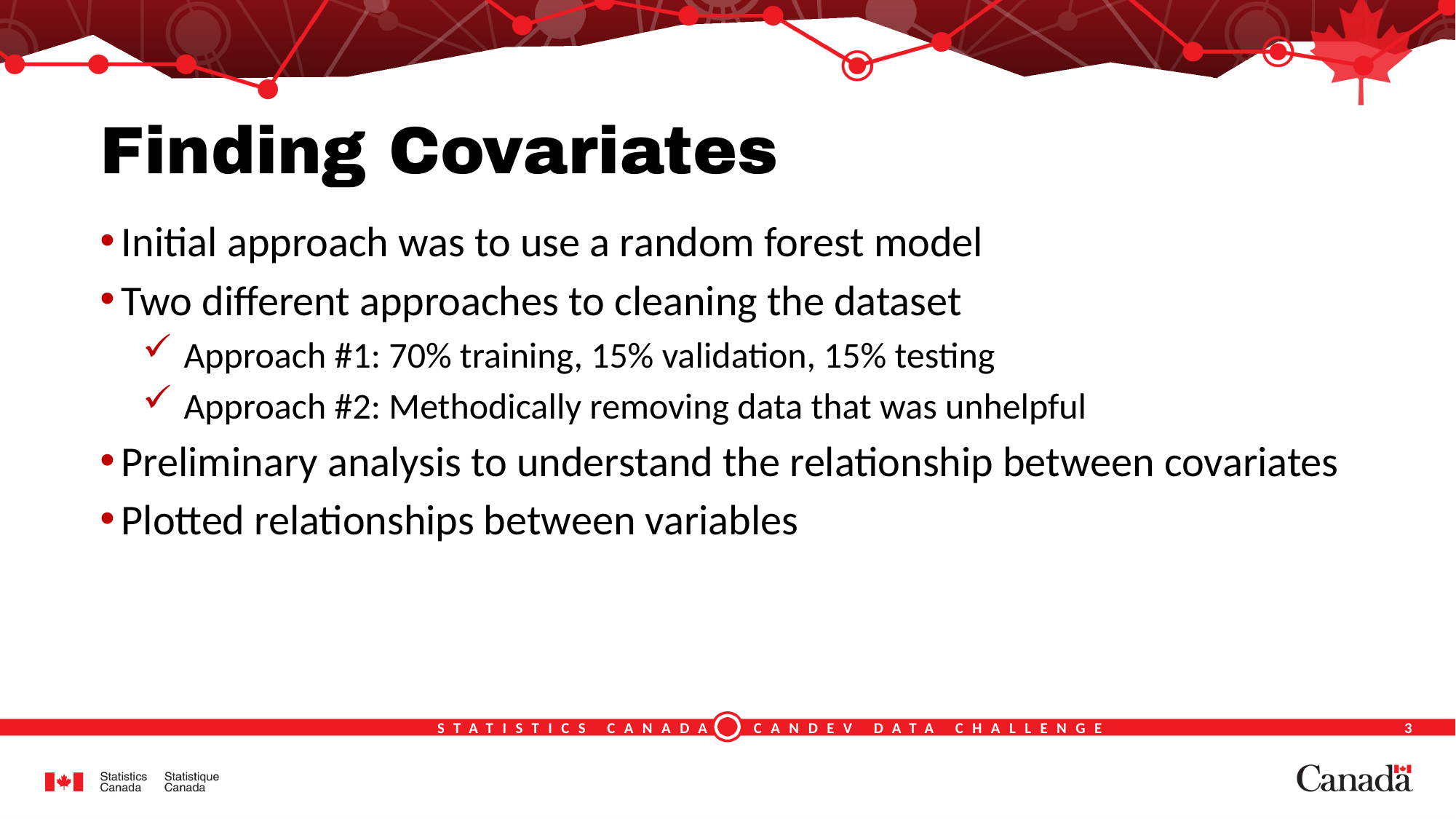

# Finding Covariates
Initial approach was to use a random forest model
Two different approaches to cleaning the dataset
Approach #1: 70% training, 15% validation, 15% testing
Approach #2: Methodically removing data that was unhelpful
Preliminary analysis to understand the relationship between covariates
Plotted relationships between variables
3
STATISTICS CANADA   CANDEV DATA CHALLENGE